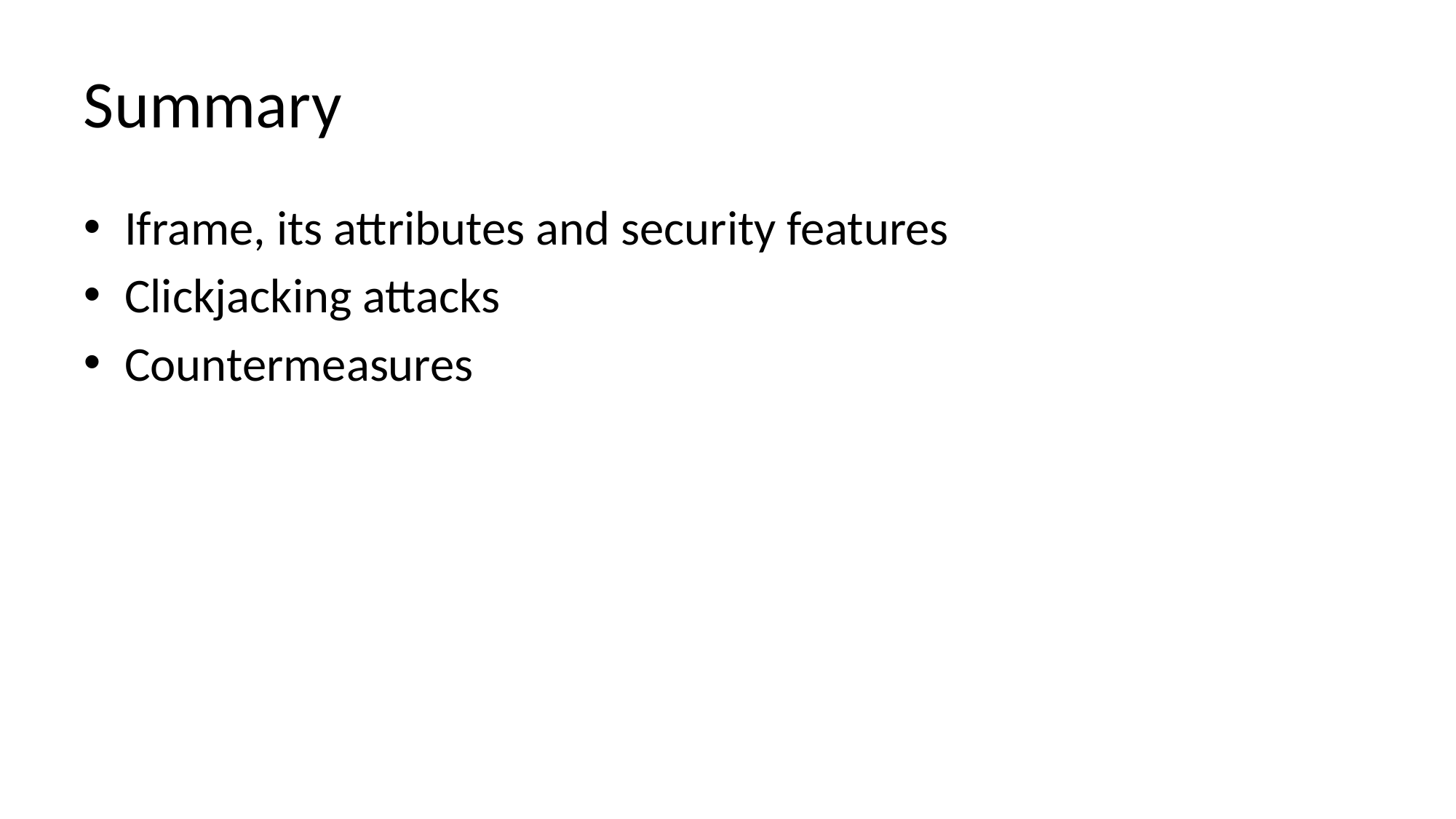

# Summary
Iframe, its attributes and security features
Clickjacking attacks
Countermeasures